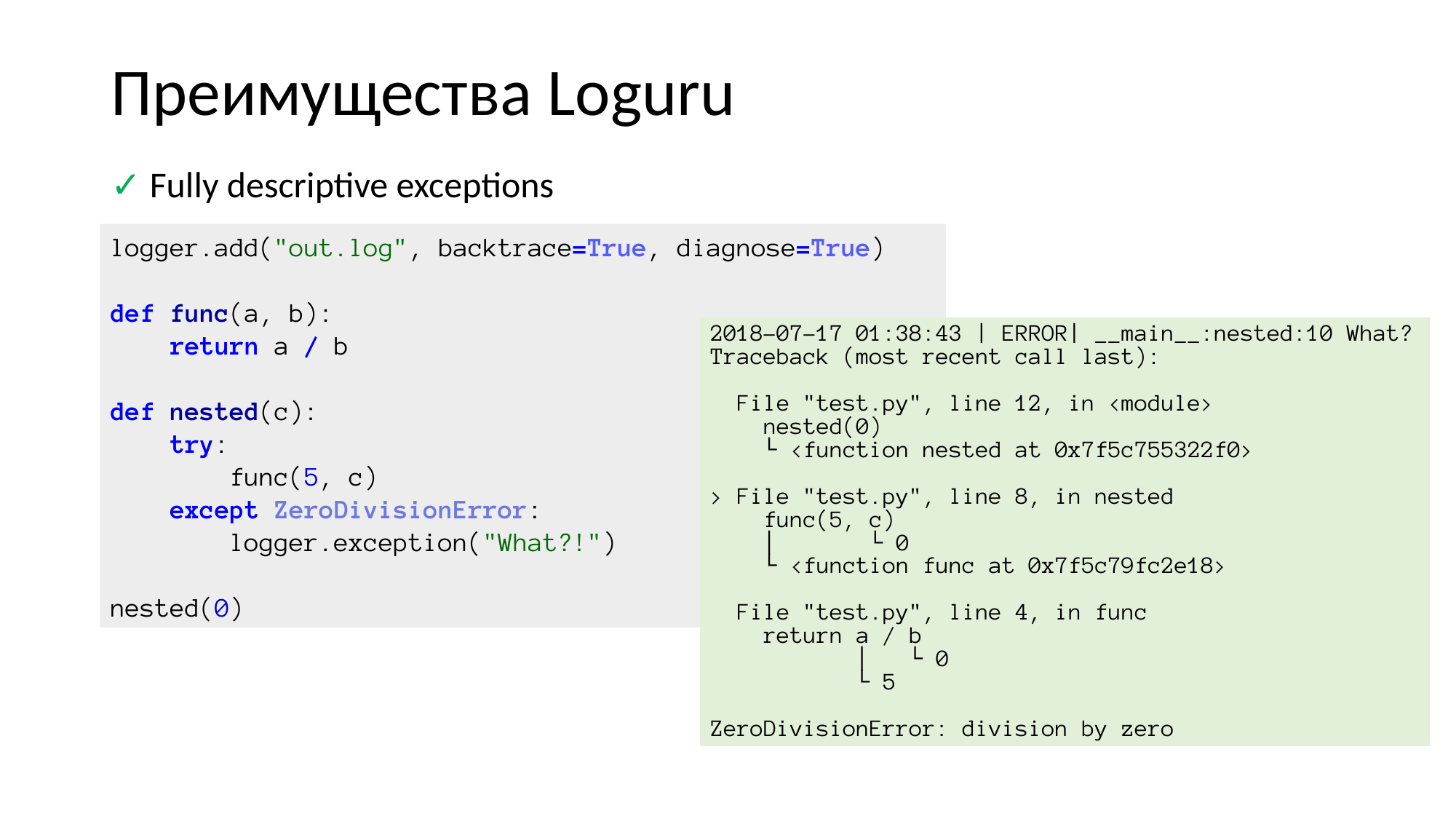

# Преимущества Loguru
✓ Fully descriptive exceptions
logger.add("out.log", backtrace=True, diagnose=True)
def func(a, b):
    return a / b
def nested(c):
    try:
        func(5, c)
    except ZeroDivisionError:
        logger.exception("What?!")
nested(0)
2018-07-17 01:38:43 | ERROR| __main__:nested:10 What?
Traceback (most recent call last):

  File "test.py", line 12, in <module>
    nested(0)
    └ <function nested at 0x7f5c755322f0>

> File "test.py", line 8, in nested
    func(5, c)
    │       └ 0
    └ <function func at 0x7f5c79fc2e18>

  File "test.py", line 4, in func
    return a / b
           │   └ 0
           └ 5

ZeroDivisionError: division by zero